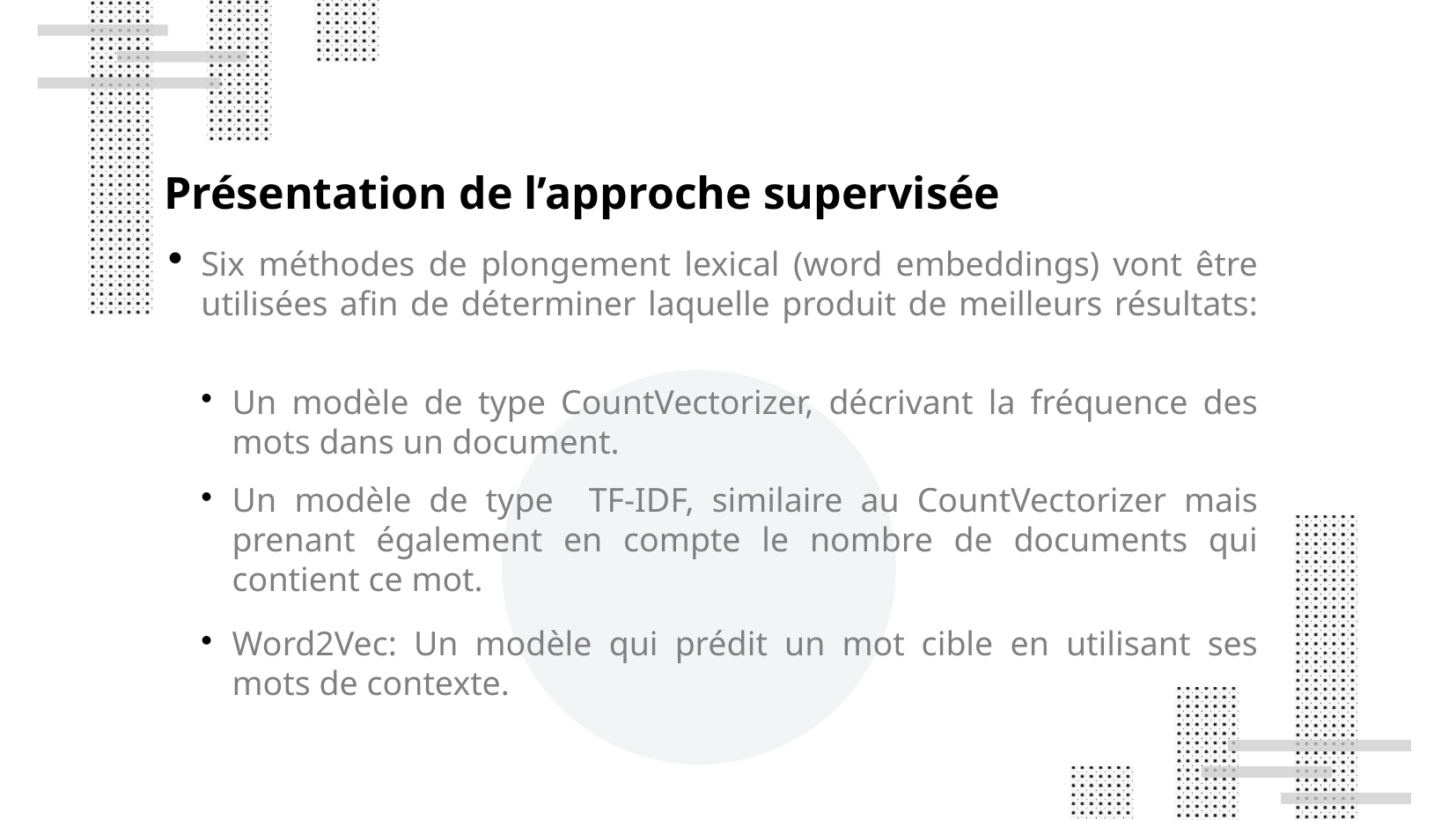

Présentation de l’approche supervisée
Six méthodes de plongement lexical (word embeddings) vont être utilisées afin de déterminer laquelle produit de meilleurs résultats:
Un modèle de type CountVectorizer, décrivant la fréquence des mots dans un document.
Un modèle de type  TF-IDF, similaire au CountVectorizer mais prenant également en compte le nombre de documents qui contient ce mot.
Word2Vec: Un modèle qui prédit un mot cible en utilisant ses mots de contexte.